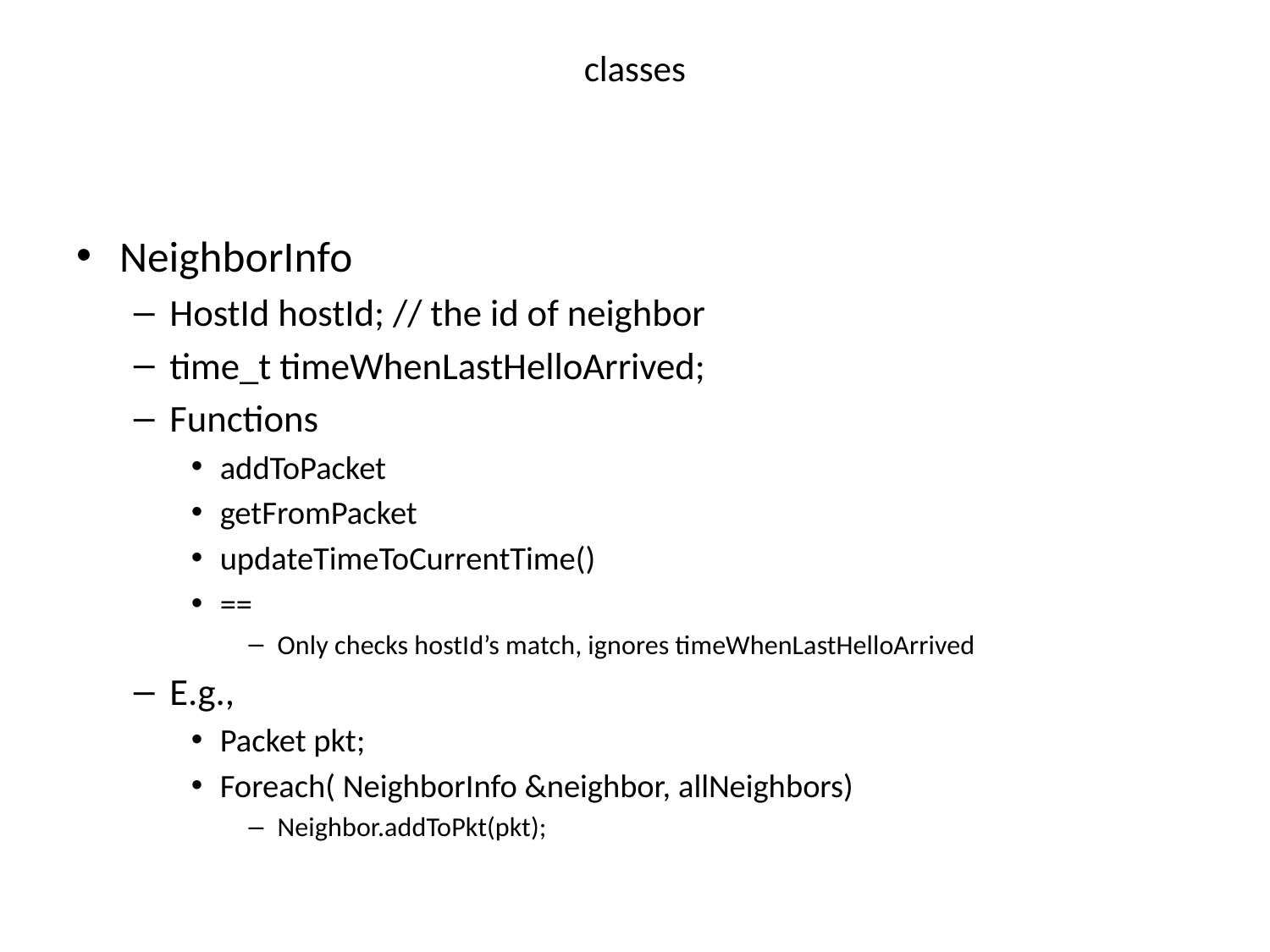

# classes
NeighborInfo
HostId hostId; // the id of neighbor
time_t timeWhenLastHelloArrived;
Functions
addToPacket
getFromPacket
updateTimeToCurrentTime()
==
Only checks hostId’s match, ignores timeWhenLastHelloArrived
E.g.,
Packet pkt;
Foreach( NeighborInfo &neighbor, allNeighbors)
Neighbor.addToPkt(pkt);